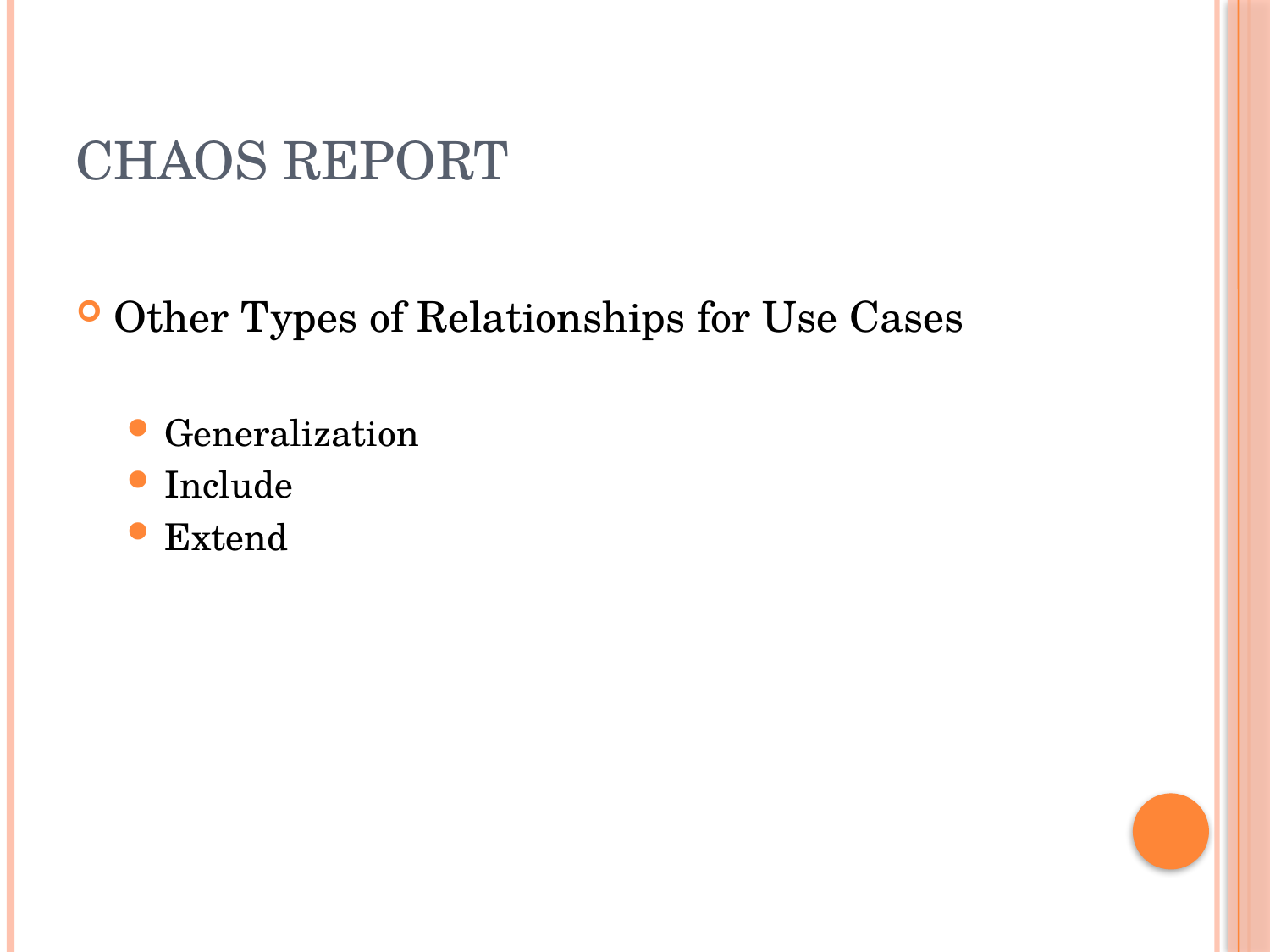

# Chaos Report

Other Types of Relationships for Use Cases

Generalization
Include
Extend